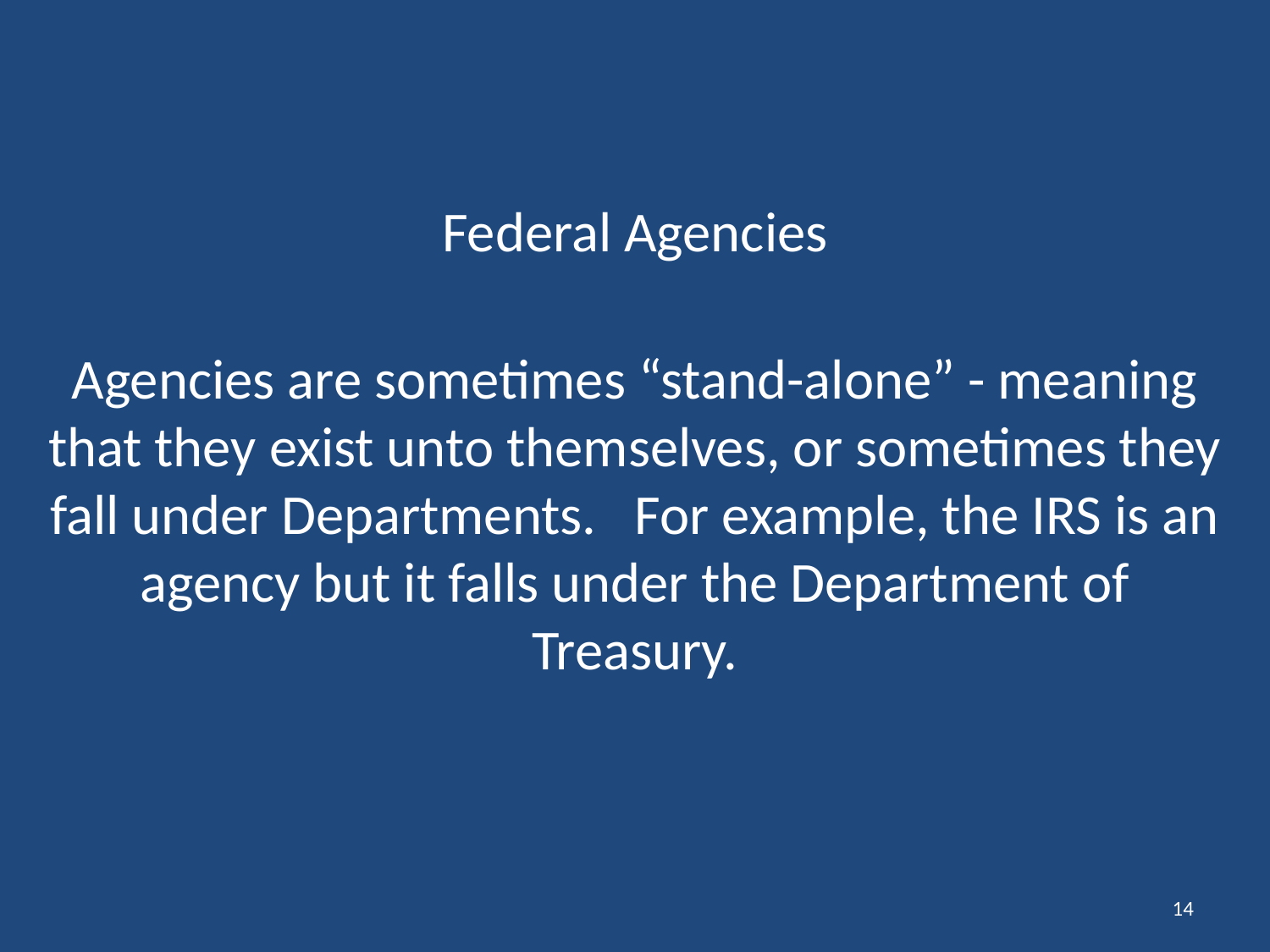

Federal Agencies
Agencies are sometimes “stand-alone” - meaning that they exist unto themselves, or sometimes they fall under Departments.   For example, the IRS is an agency but it falls under the Department of Treasury.

14